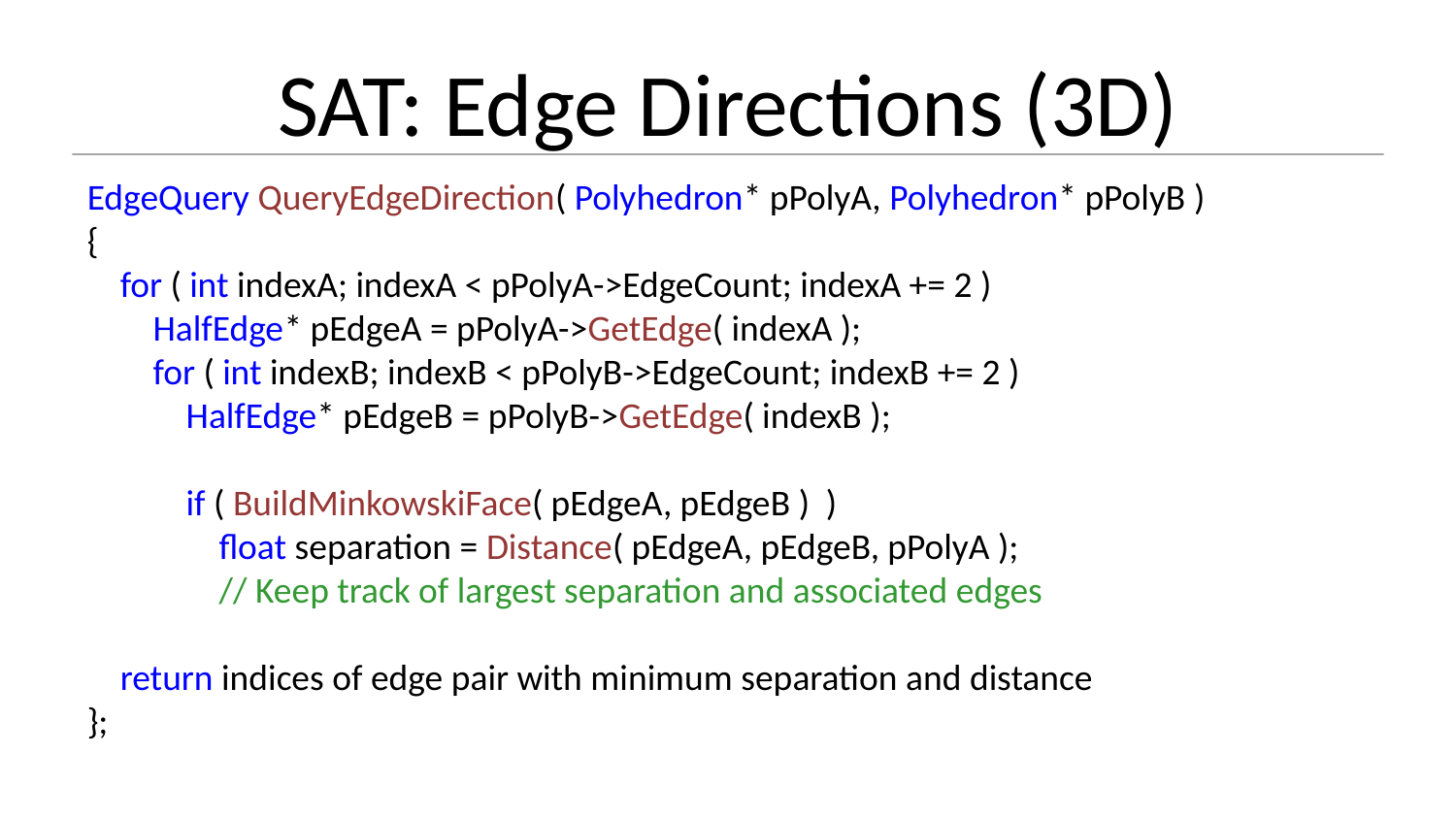

# SAT: Edge Directions (3D)
EdgeQuery QueryEdgeDirection( Polyhedron* pPolyA, Polyhedron* pPolyB )
{
    for ( int indexA; indexA < pPolyA->EdgeCount; indexA += 2 )
        HalfEdge* pEdgeA = pPolyA->GetEdge( indexA );
        for ( int indexB; indexB < pPolyB->EdgeCount; indexB += 2 )
            HalfEdge* pEdgeB = pPolyB->GetEdge( indexB );

            if ( BuildMinkowskiFace( pEdgeA, pEdgeB )  )
                float separation = Distance( pEdgeA, pEdgeB, pPolyA );
                // Keep track of largest separation and associated edges

    return indices of edge pair with minimum separation and distance
};